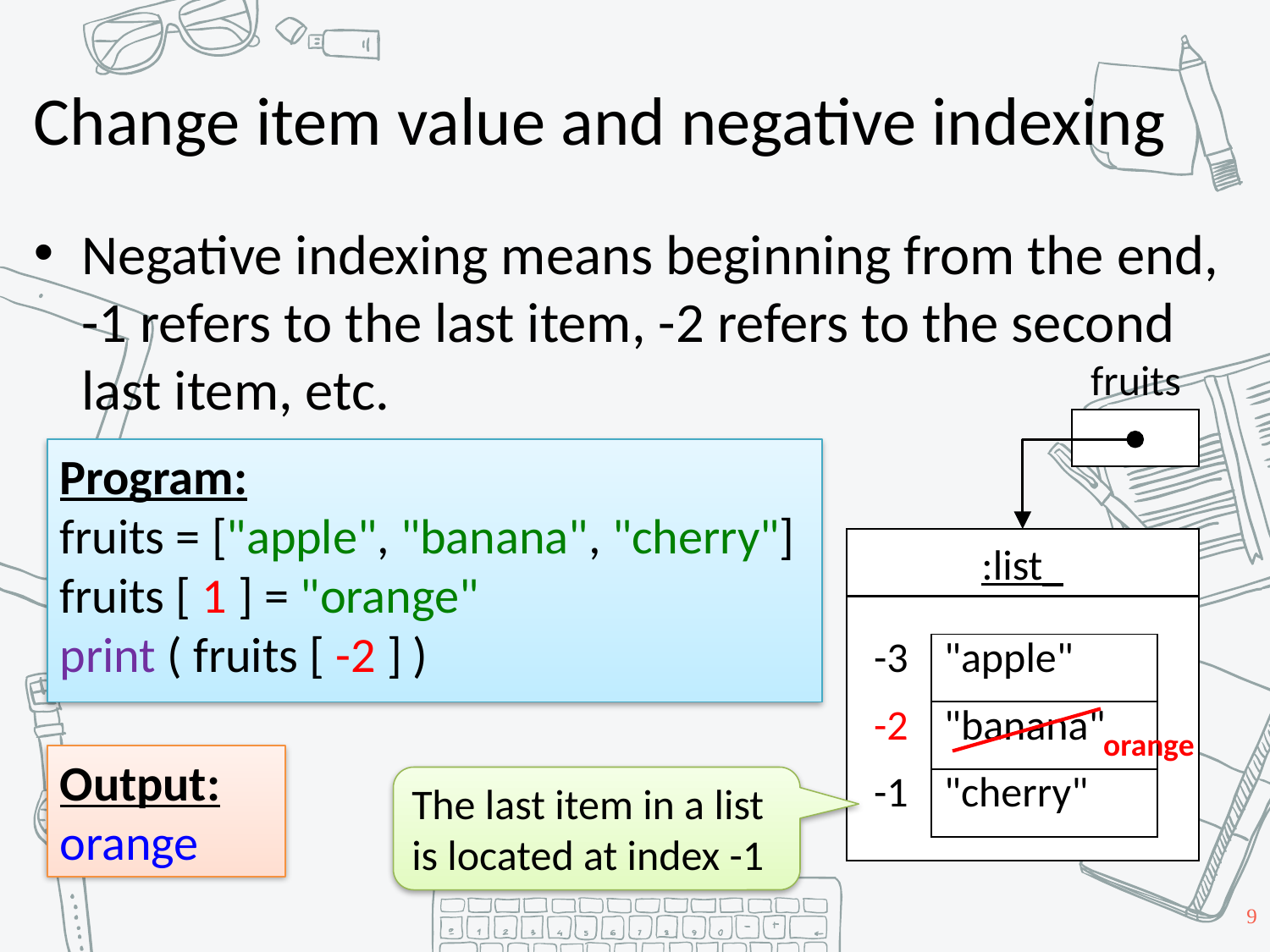

# Change item value and negative indexing
Negative indexing means beginning from the end, -1 refers to the last item, -2 refers to the second last item, etc.
fruits

:list

Program:
fruits = ["apple", "banana", "cherry"]
fruits [ 1 ] = "orange"
print ( fruits [ -2 ] )
| -3 | "apple" |
| --- | --- |
| -2 | "banana" |
| -1 | "cherry" |
orange
Output:
orange
The last item in a list is located at index -1
9